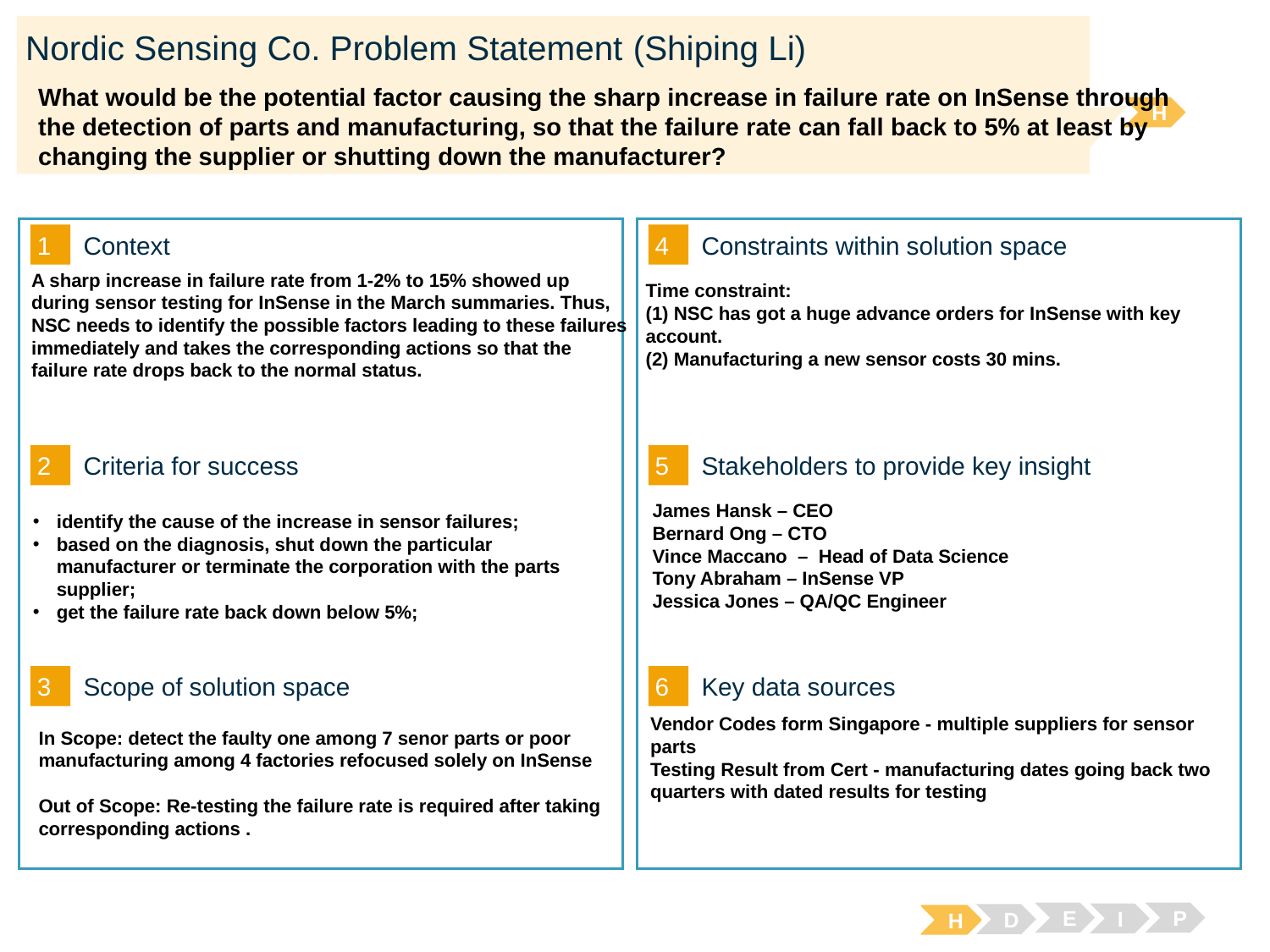

# Nordic Sensing Co. Problem Statement (Shiping Li)
What would be the potential factor causing the sharp increase in failure rate on InSense through the detection of parts and manufacturing, so that the failure rate can fall back to 5% at least by changing the supplier or shutting down the manufacturer?
H

1
4
Context
Constraints within solution space
A sharp increase in failure rate from 1-2% to 15% showed up during sensor testing for InSense in the March summaries. Thus, NSC needs to identify the possible factors leading to these failures immediately and takes the corresponding actions so that the failure rate drops back to the normal status.
Time constraint:
(1) NSC has got a huge advance orders for InSense with key account.
(2) Manufacturing a new sensor costs 30 mins.
2
5
Criteria for success
Stakeholders to provide key insight
James Hansk – CEO
Bernard Ong – CTO
Vince Maccano  –  Head of Data Science
Tony Abraham – InSense VP
Jessica Jones – QA/QC Engineer
identify the cause of the increase in sensor failures;
based on the diagnosis, shut down the particular     manufacturer or terminate the corporation with the parts supplier;
get the failure rate back down below 5%;

3
6
Key data sources
Scope of solution space
Vendor Codes form Singapore - multiple suppliers for sensor parts
Testing Result from Cert - manufacturing dates going back two quarters with dated results for testing

In Scope: detect the faulty one among 7 senor parts or poor manufacturing among 4 factories refocused solely on InSense

Out of Scope: Re-testing the failure rate is required after taking corresponding actions .
E
P
I
D
H